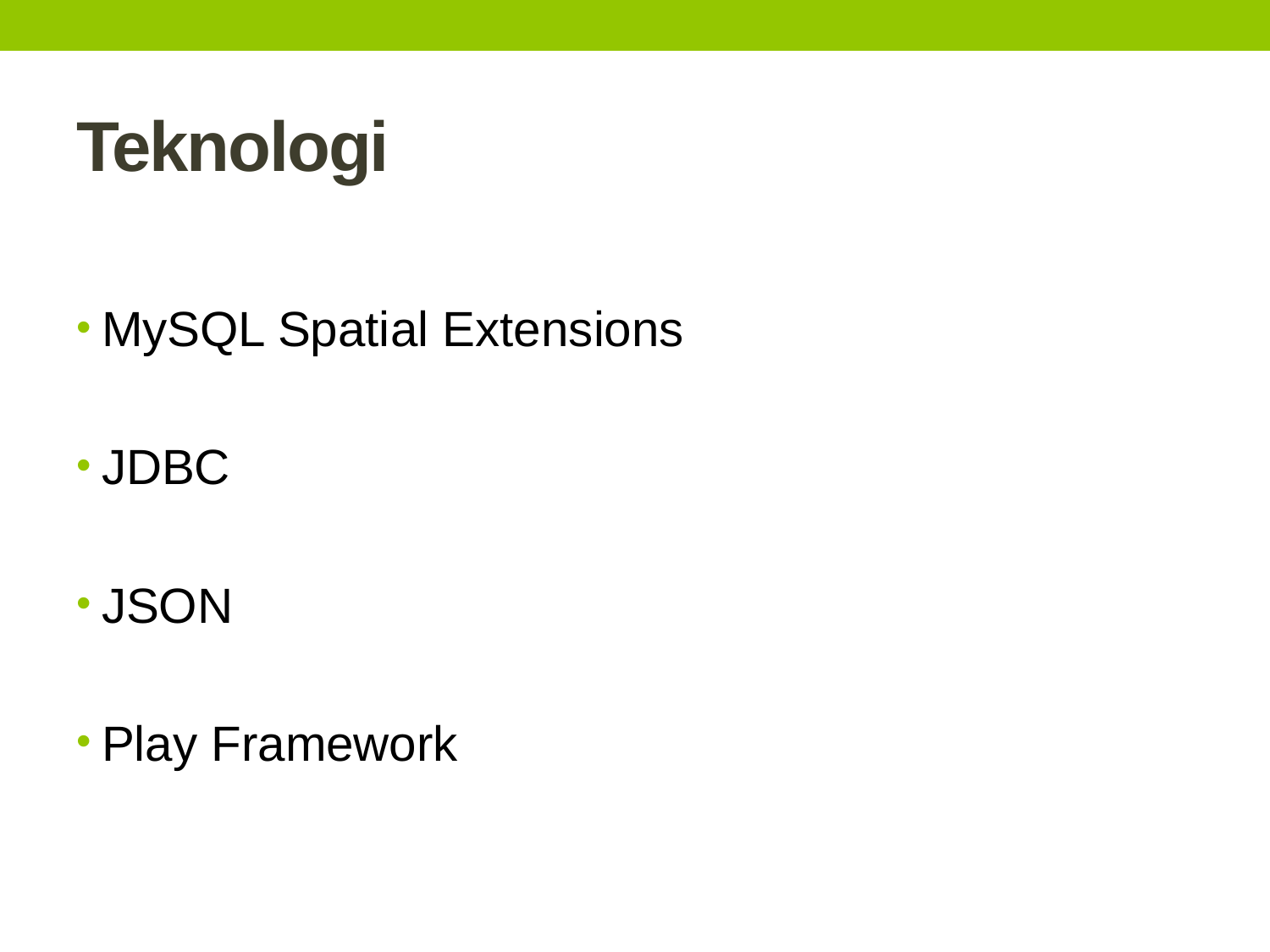

# Teknologi

MySQL Spatial Extensions

JDBC

JSON

Play Framework